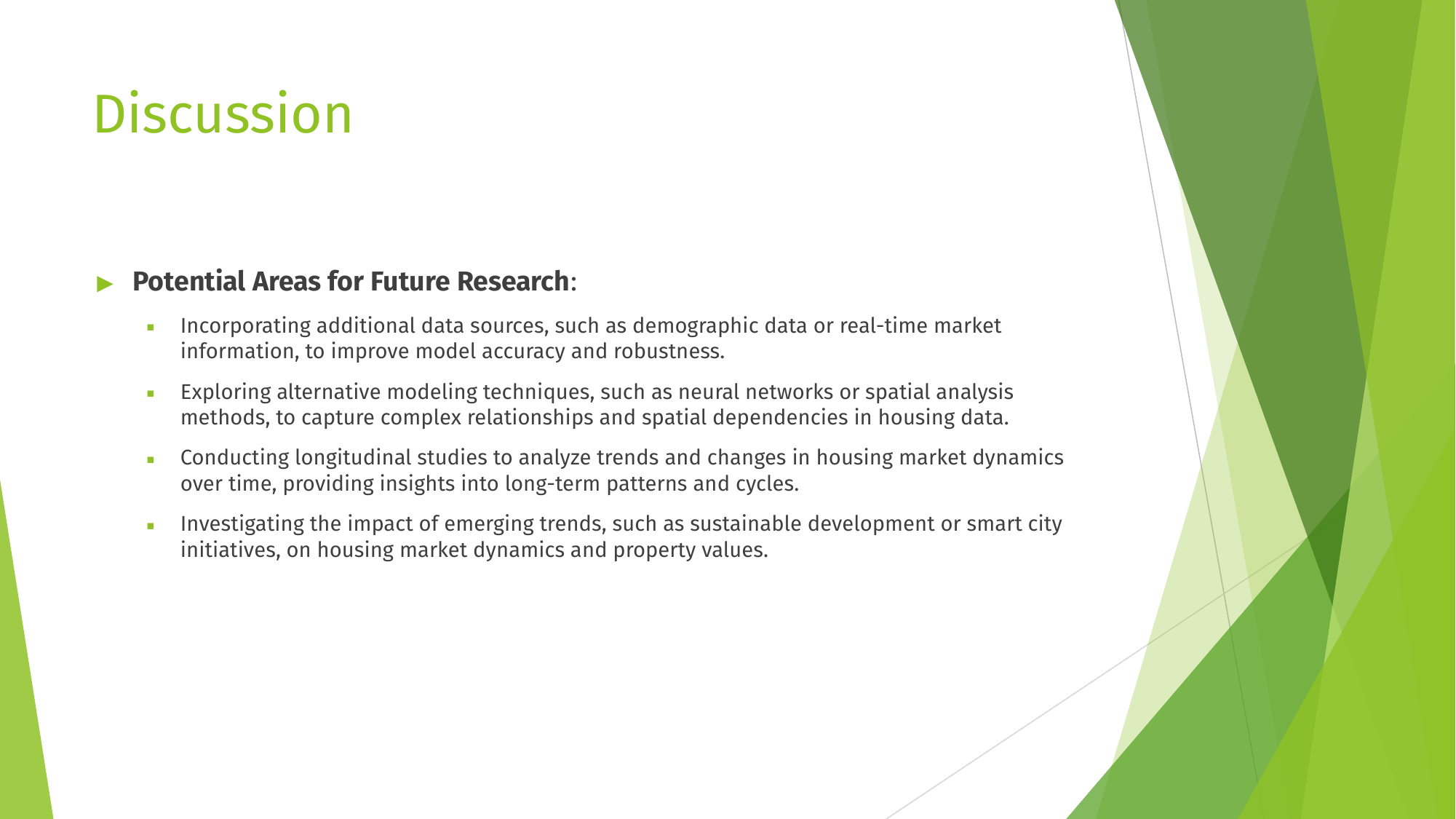

# Discussion
Potential Areas for Future Research:
Incorporating additional data sources, such as demographic data or real-time market information, to improve model accuracy and robustness.
Exploring alternative modeling techniques, such as neural networks or spatial analysis methods, to capture complex relationships and spatial dependencies in housing data.
Conducting longitudinal studies to analyze trends and changes in housing market dynamics over time, providing insights into long-term patterns and cycles.
Investigating the impact of emerging trends, such as sustainable development or smart city initiatives, on housing market dynamics and property values.